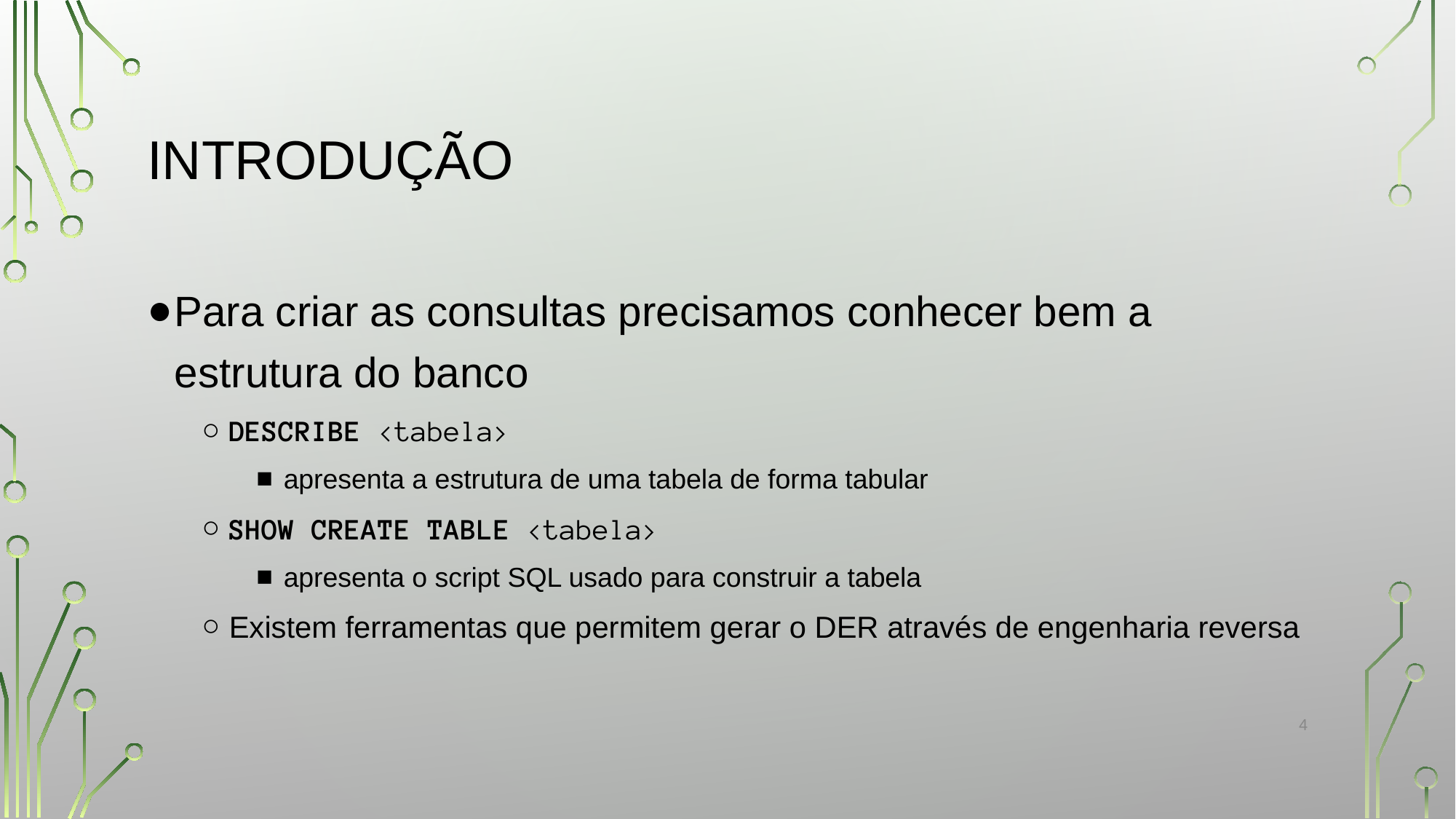

# INTRODUÇÃO
Para criar as consultas precisamos conhecer bem a estrutura do banco
DESCRIBE <tabela>
apresenta a estrutura de uma tabela de forma tabular
SHOW CREATE TABLE <tabela>
apresenta o script SQL usado para construir a tabela
Existem ferramentas que permitem gerar o DER através de engenharia reversa
4